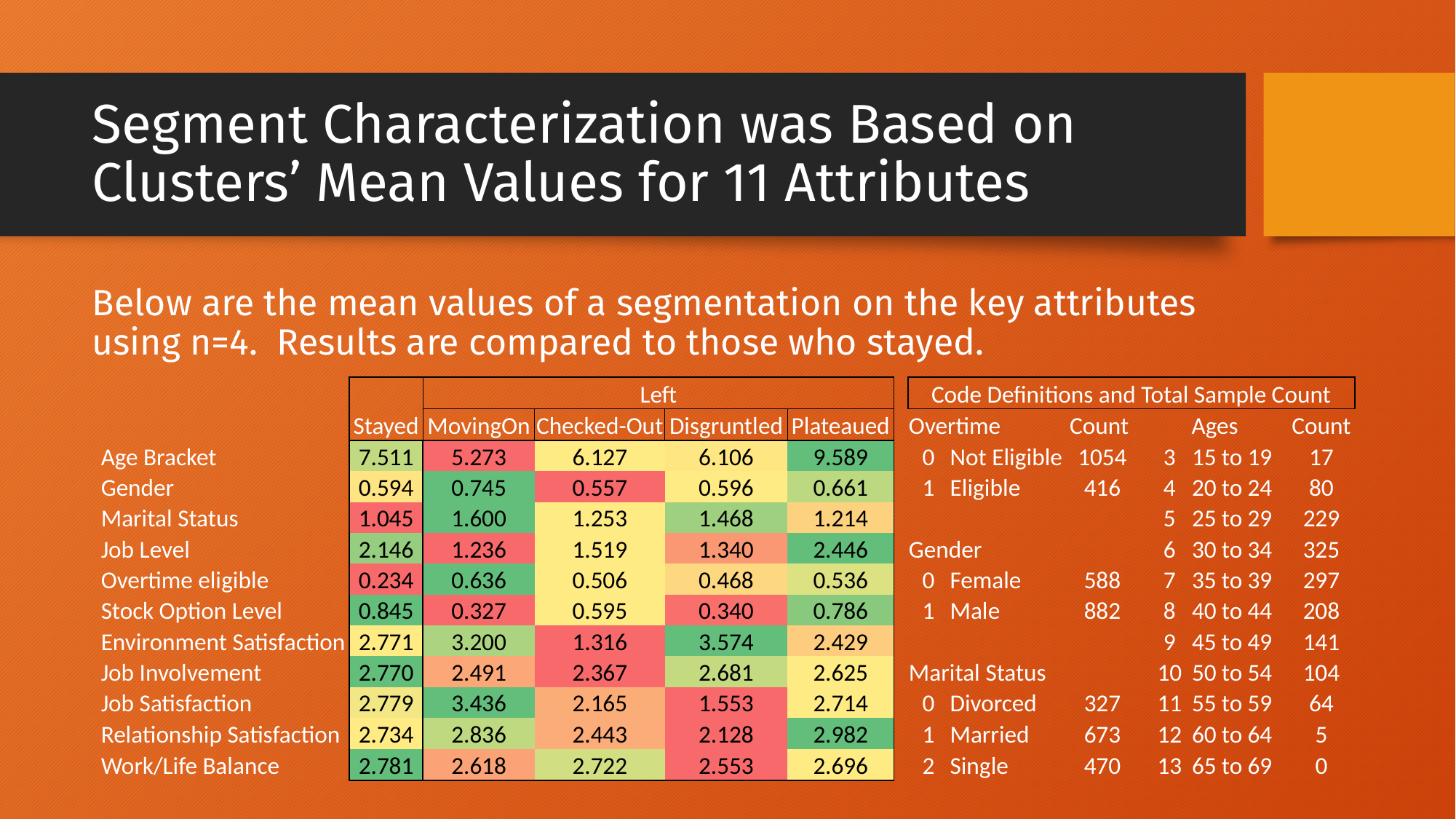

# Segment Characterization was Based on Clusters’ Mean Values for 11 Attributes
Below are the mean values of a segmentation on the key attributes using n=4.  Results are compared to those who stayed.

|  | Stayed | Left |  |  |  |  | Code Definitions and Total Sample Count |  |  |  |  |  |  |  |
| --- | --- | --- | --- | --- | --- | --- | --- | --- | --- | --- | --- | --- | --- | --- |
|  |  | MovingOn | Checked-Out | Disgruntled | Plateaued |  | Overtime |  | Count |  | Ages |  |  | Count |
| Age Bracket | 7.511 | 5.273 | 6.127 | 6.106 | 9.589 |  | 0 | Not Eligible | 1054 |  | 3 | 15 to 19 |  | 17 |
| Gender | 0.594 | 0.745 | 0.557 | 0.596 | 0.661 |  | 1 | Eligible | 416 |  | 4 | 20 to 24 |  | 80 |
| Marital Status | 1.045 | 1.600 | 1.253 | 1.468 | 1.214 |  |  |  |  |  | 5 | 25 to 29 |  | 229 |
| Job Level | 2.146 | 1.236 | 1.519 | 1.340 | 2.446 |  | Gender |  |  |  | 6 | 30 to 34 |  | 325 |
| Overtime eligible | 0.234 | 0.636 | 0.506 | 0.468 | 0.536 |  | 0 | Female | 588 |  | 7 | 35 to 39 |  | 297 |
| Stock Option Level | 0.845 | 0.327 | 0.595 | 0.340 | 0.786 |  | 1 | Male | 882 |  | 8 | 40 to 44 |  | 208 |
| Environment Satisfaction | 2.771 | 3.200 | 1.316 | 3.574 | 2.429 |  |  |  |  |  | 9 | 45 to 49 |  | 141 |
| Job Involvement | 2.770 | 2.491 | 2.367 | 2.681 | 2.625 |  | Marital Status |  |  |  | 10 | 50 to 54 |  | 104 |
| Job Satisfaction | 2.779 | 3.436 | 2.165 | 1.553 | 2.714 |  | 0 | Divorced | 327 |  | 11 | 55 to 59 |  | 64 |
| Relationship Satisfaction | 2.734 | 2.836 | 2.443 | 2.128 | 2.982 |  | 1 | Married | 673 |  | 12 | 60 to 64 |  | 5 |
| Work/Life Balance | 2.781 | 2.618 | 2.722 | 2.553 | 2.696 |  | 2 | Single | 470 |  | 13 | 65 to 69 |  | 0 |